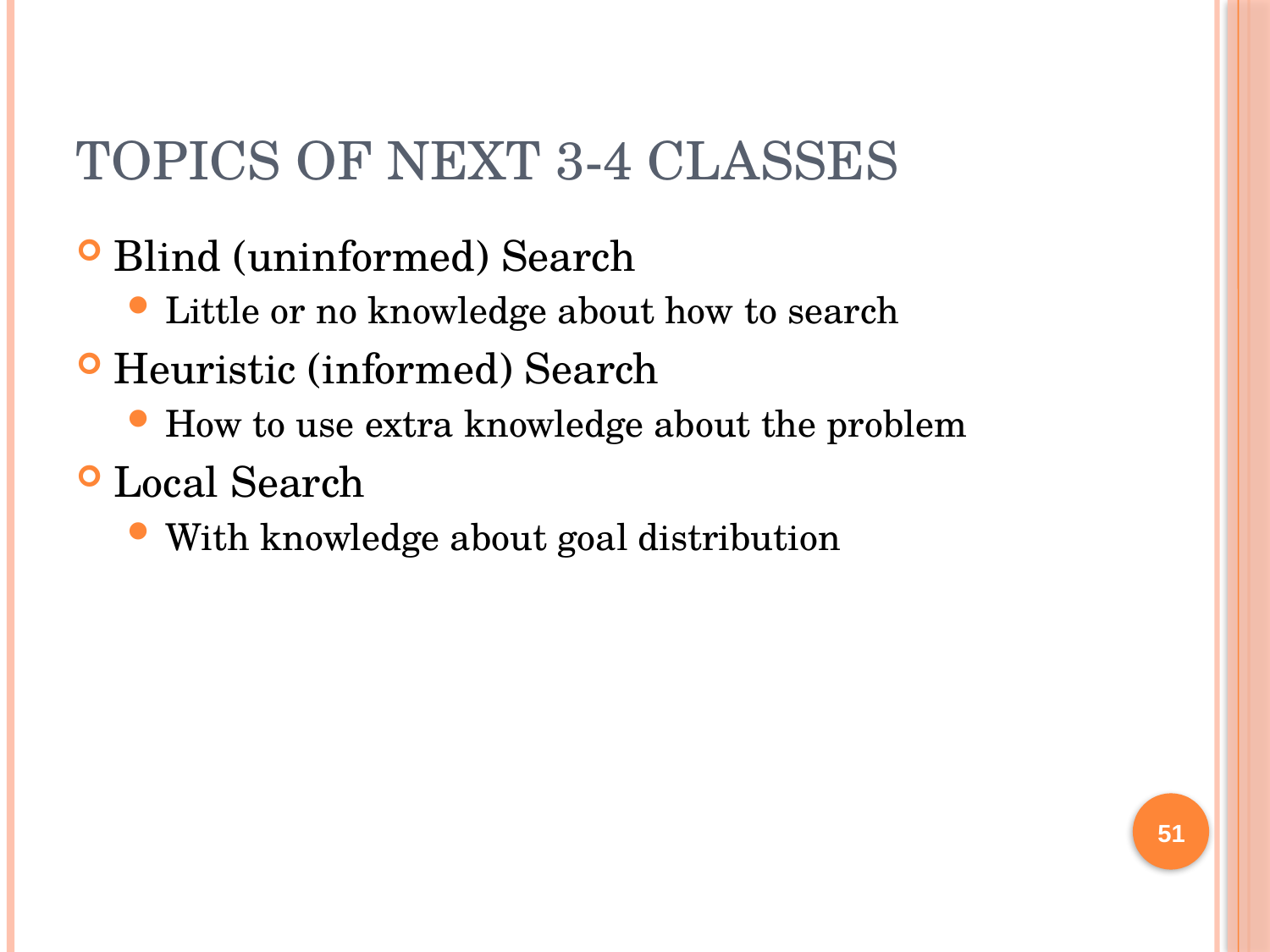

# Topics of Next 3-4 Classes
Blind (uninformed) Search
Little or no knowledge about how to search
Heuristic (informed) Search
How to use extra knowledge about the problem
Local Search
With knowledge about goal distribution
51